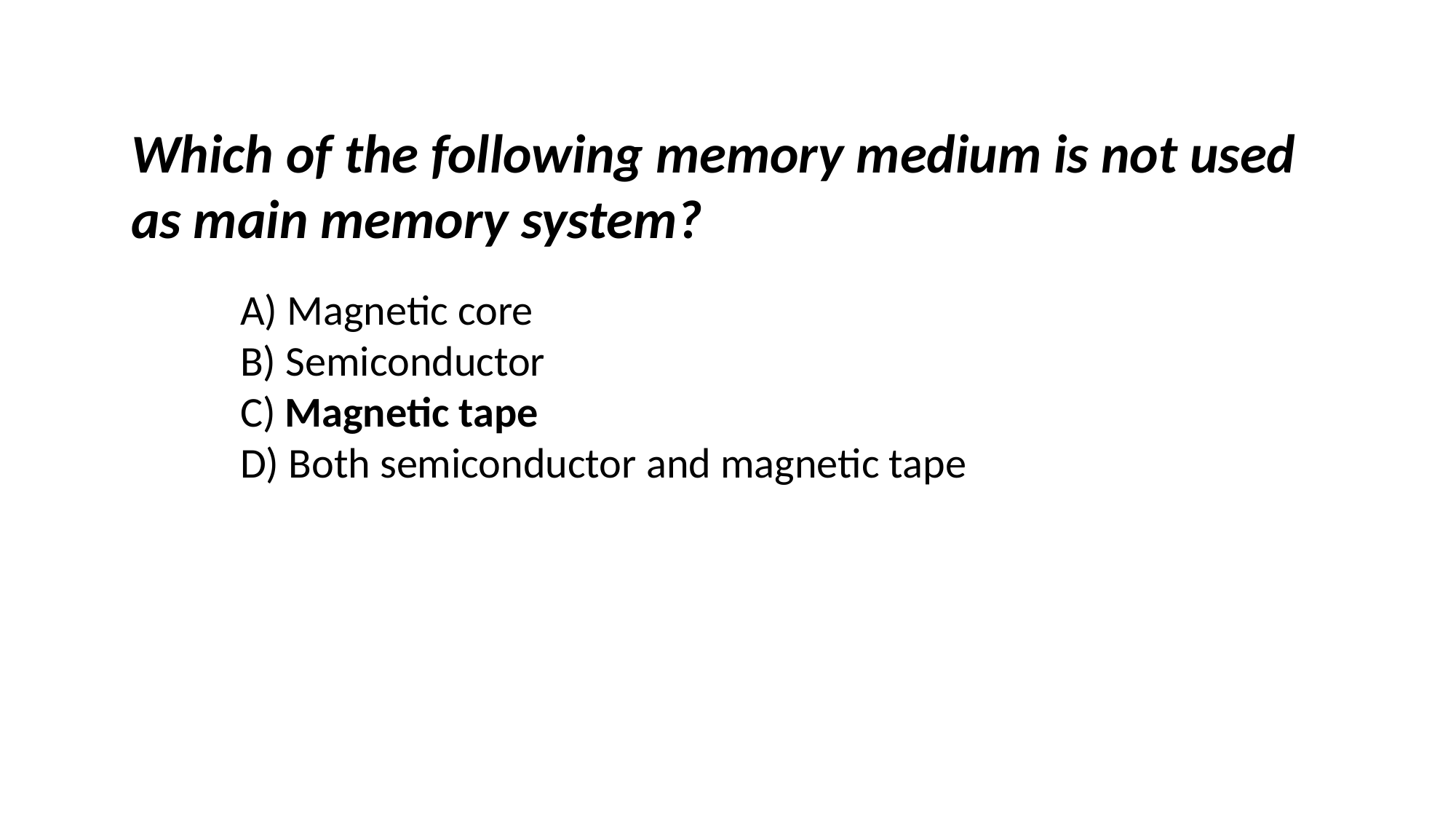

Which of the following memory medium is not used as main memory system?

	A) Magnetic core
	B) Semiconductor
	C) Magnetic tape
	D) Both semiconductor and magnetic tape